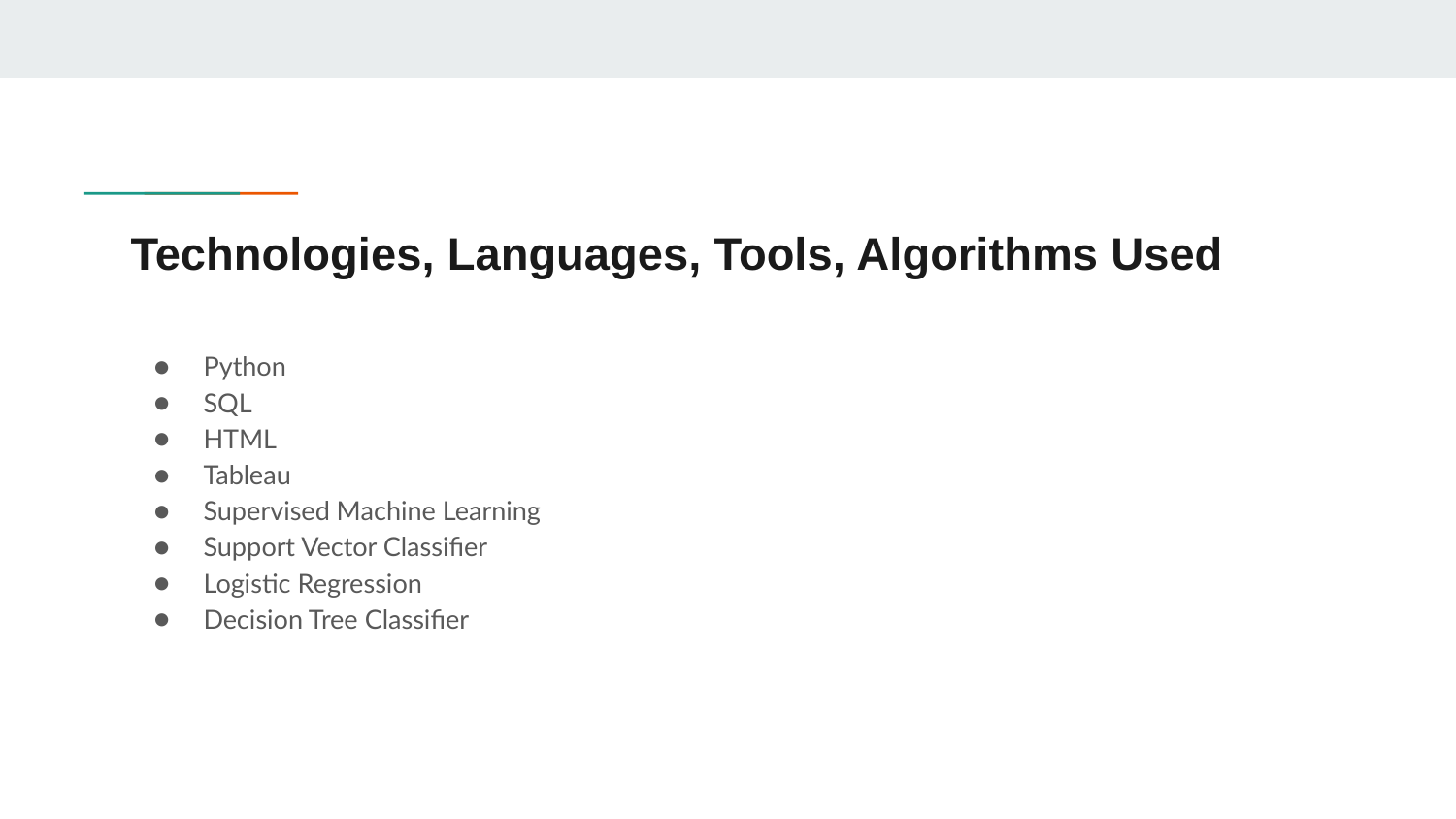

# Technologies, Languages, Tools, Algorithms Used
Python
SQL
HTML
Tableau
Supervised Machine Learning
Support Vector Classifier
Logistic Regression
Decision Tree Classifier